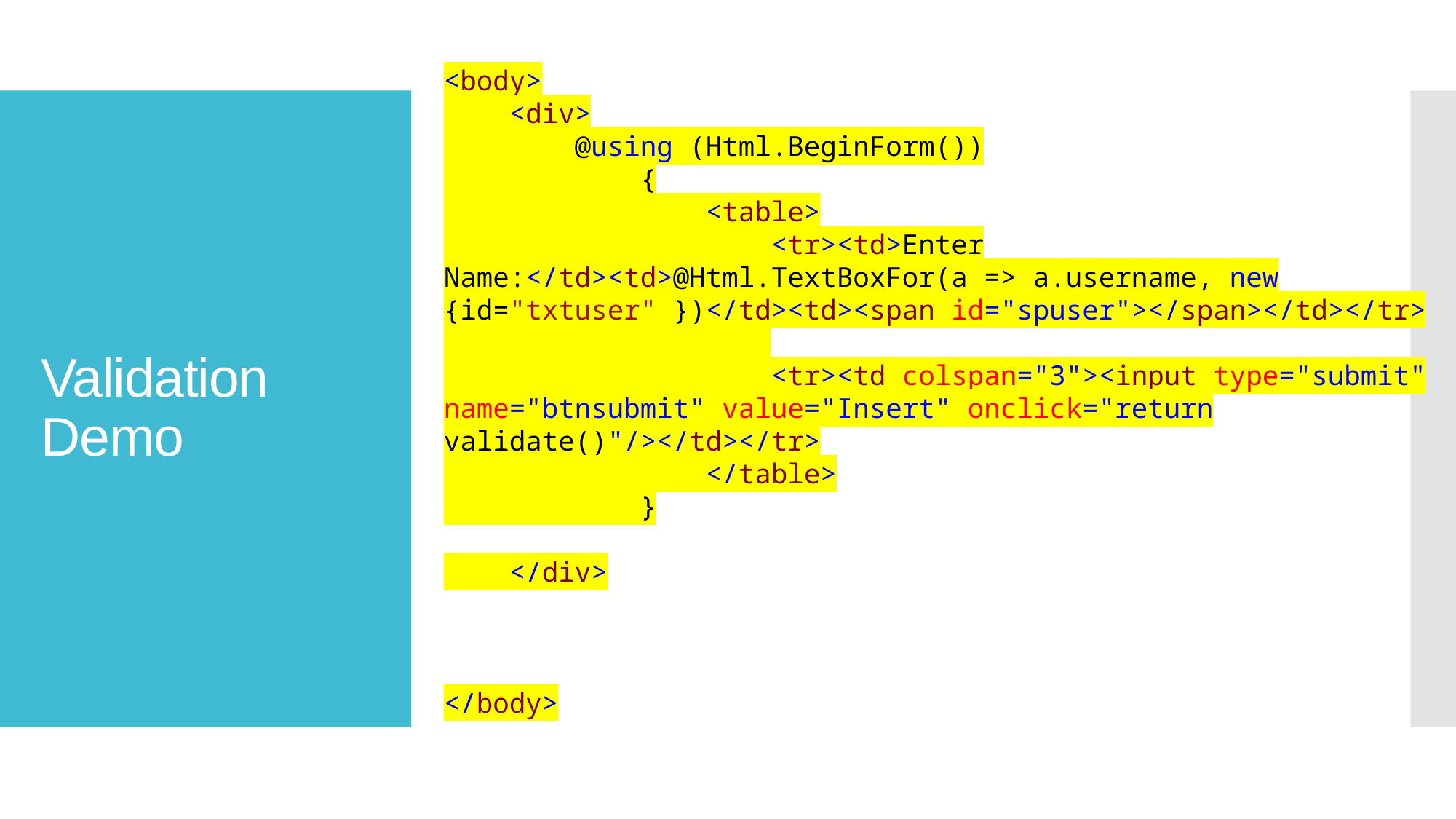

<body>
    <div>
        @using (Html.BeginForm())
            {
                <table>
                    <tr><td>Enter Name:</td><td>@Html.TextBoxFor(a => a.username, new {id="txtuser" })</td><td><span id="spuser"></span></td></tr>

                    <tr><td colspan="3"><input type="submit" name="btnsubmit" value="Insert" onclick="return validate()"/></td></tr>
                </table>
            }

    </div>

</body>
# Validation Demo